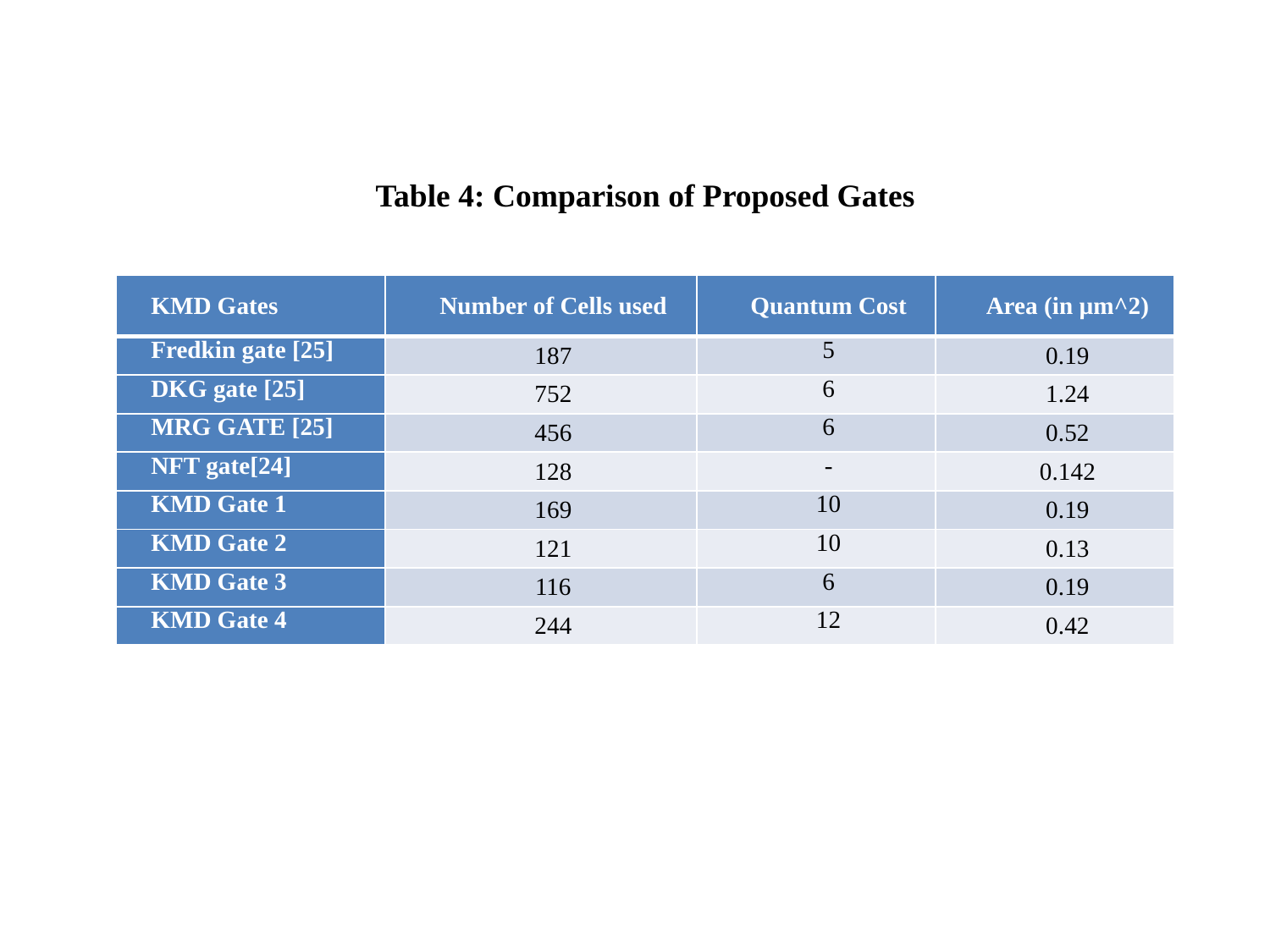

Table 4: Comparison of Proposed Gates
| KMD Gates | Number of Cells used | Quantum Cost | Area (in µm^2) |
| --- | --- | --- | --- |
| Fredkin gate [25] | 187 | 5 | 0.19 |
| DKG gate [25] | 752 | 6 | 1.24 |
| MRG GATE [25] | 456 | 6 | 0.52 |
| NFT gate[24] | 128 | - | 0.142 |
| KMD Gate 1 | 169 | 10 | 0.19 |
| KMD Gate 2 | 121 | 10 | 0.13 |
| KMD Gate 3 | 116 | 6 | 0.19 |
| KMD Gate 4 | 244 | 12 | 0.42 |